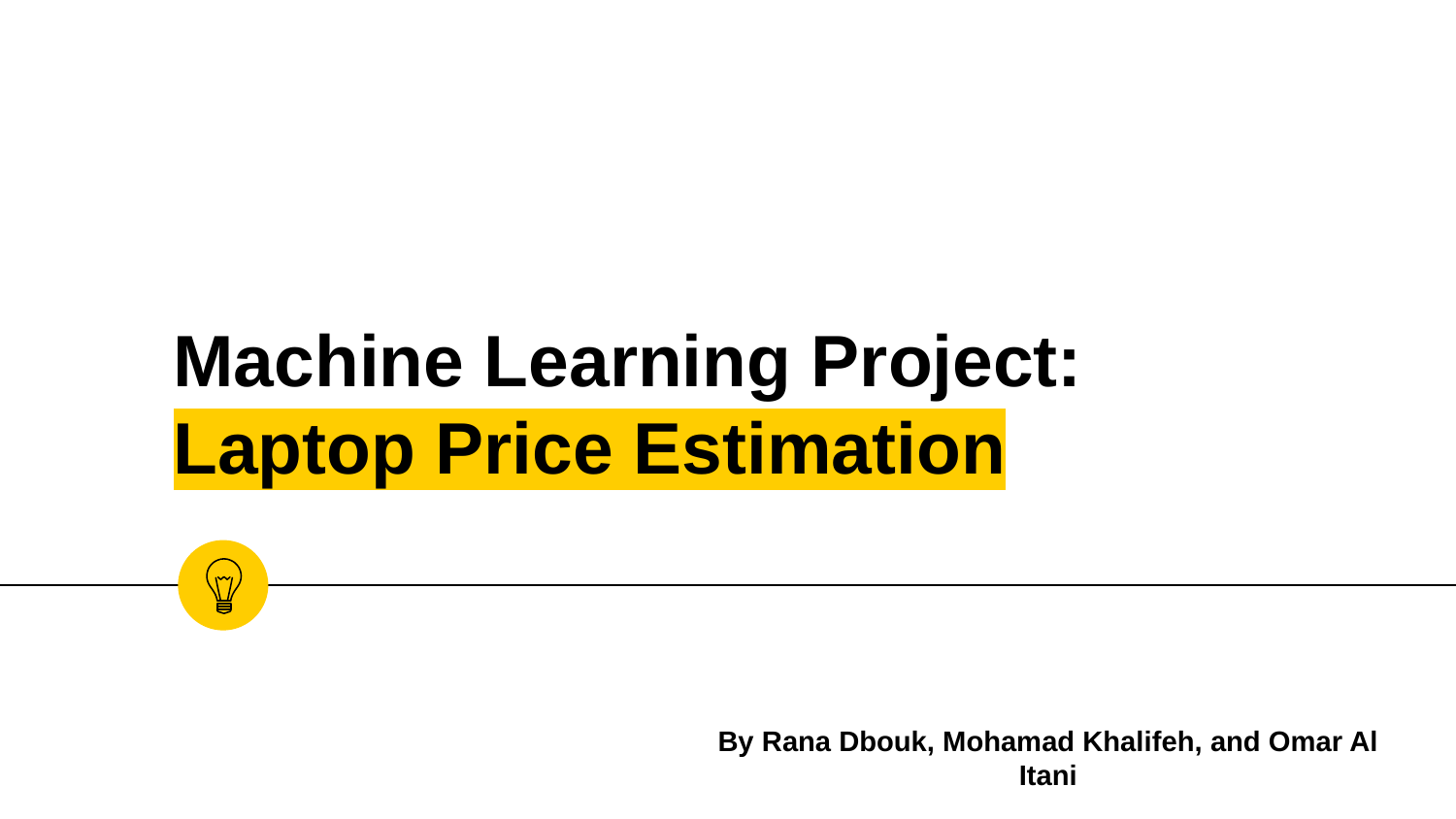

# Machine Learning Project: Laptop Price Estimation

By Rana Dbouk, Mohamad Khalifeh, and Omar Al Itani